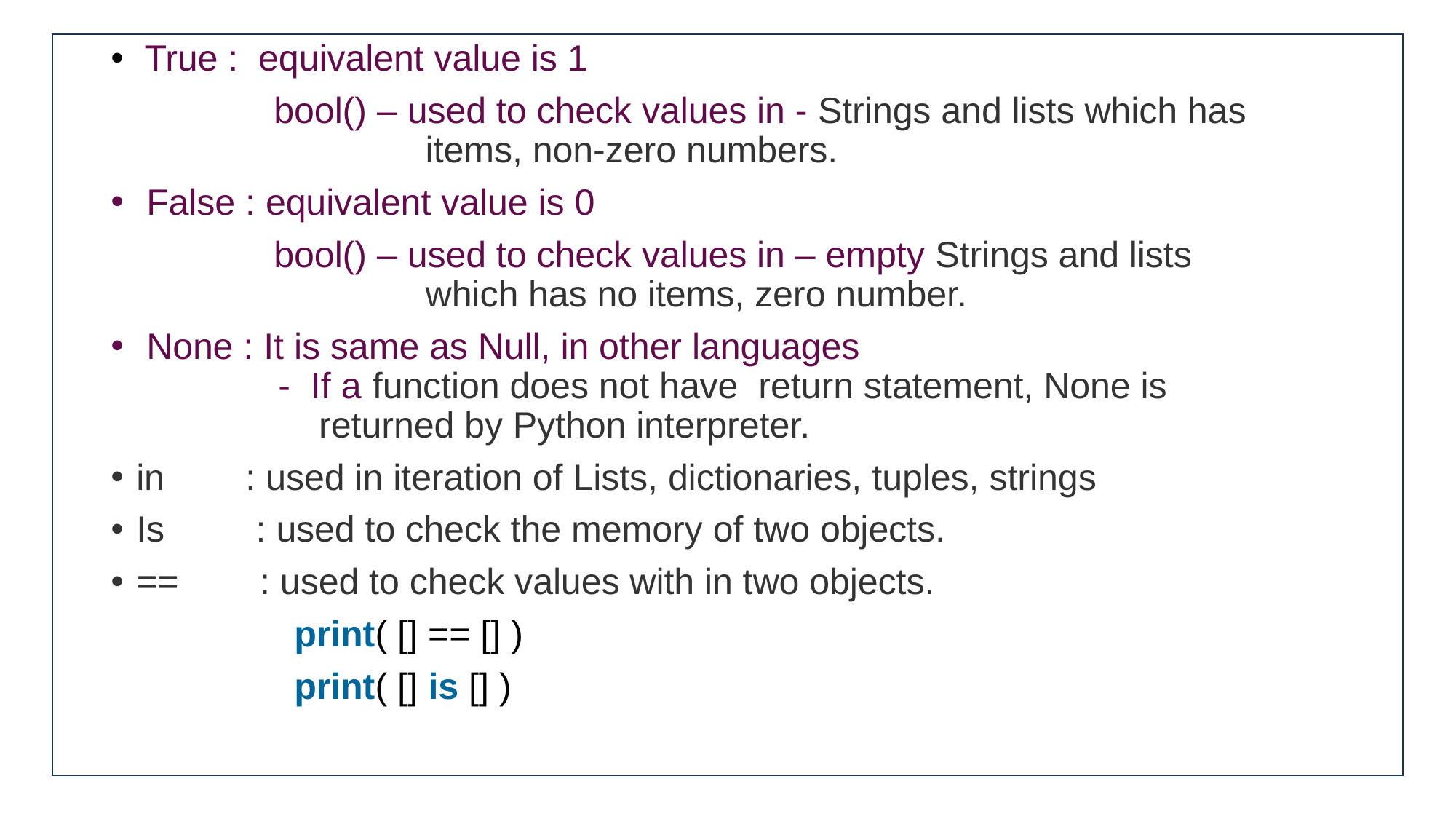

True :  equivalent value is 1
                bool() – used to check values in - Strings and lists which has
                               items, non-zero numbers.
 False : equivalent value is 0
                bool() – used to check values in – empty Strings and lists
                               which has no items, zero number.
 None : It is same as Null, in other languages
              -  If a function does not have  return statement, None is
                  returned by Python interpreter.
in        : used in iteration of Lists, dictionaries, tuples, strings
Is         : used to check the memory of two objects.
==        : used to check values with in two objects.
                  print( [] == [] )
                  print( [] is [] )

#